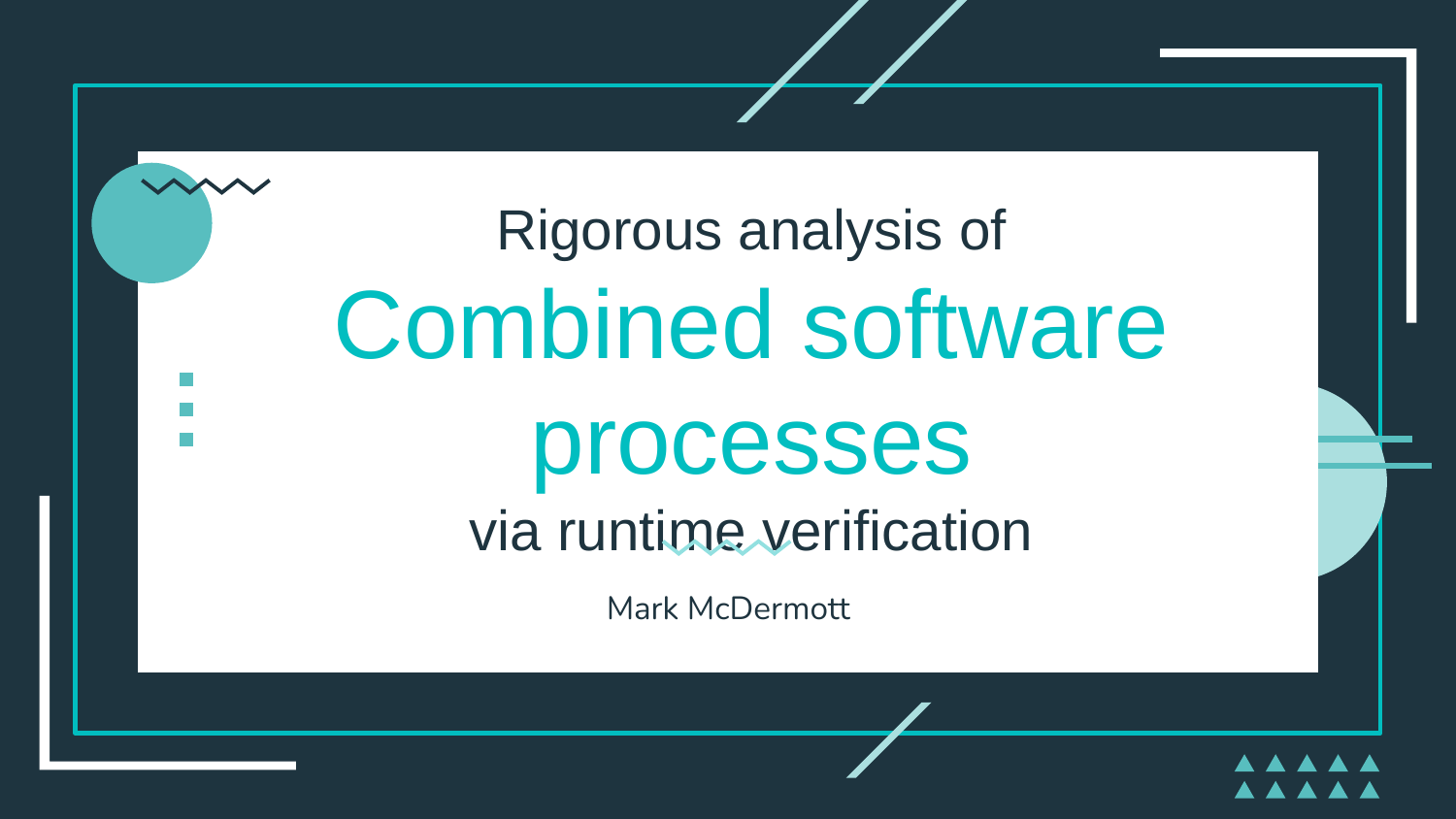

# Rigorous analysis of
Combined software processes
via runtime verification

Mark McDermott